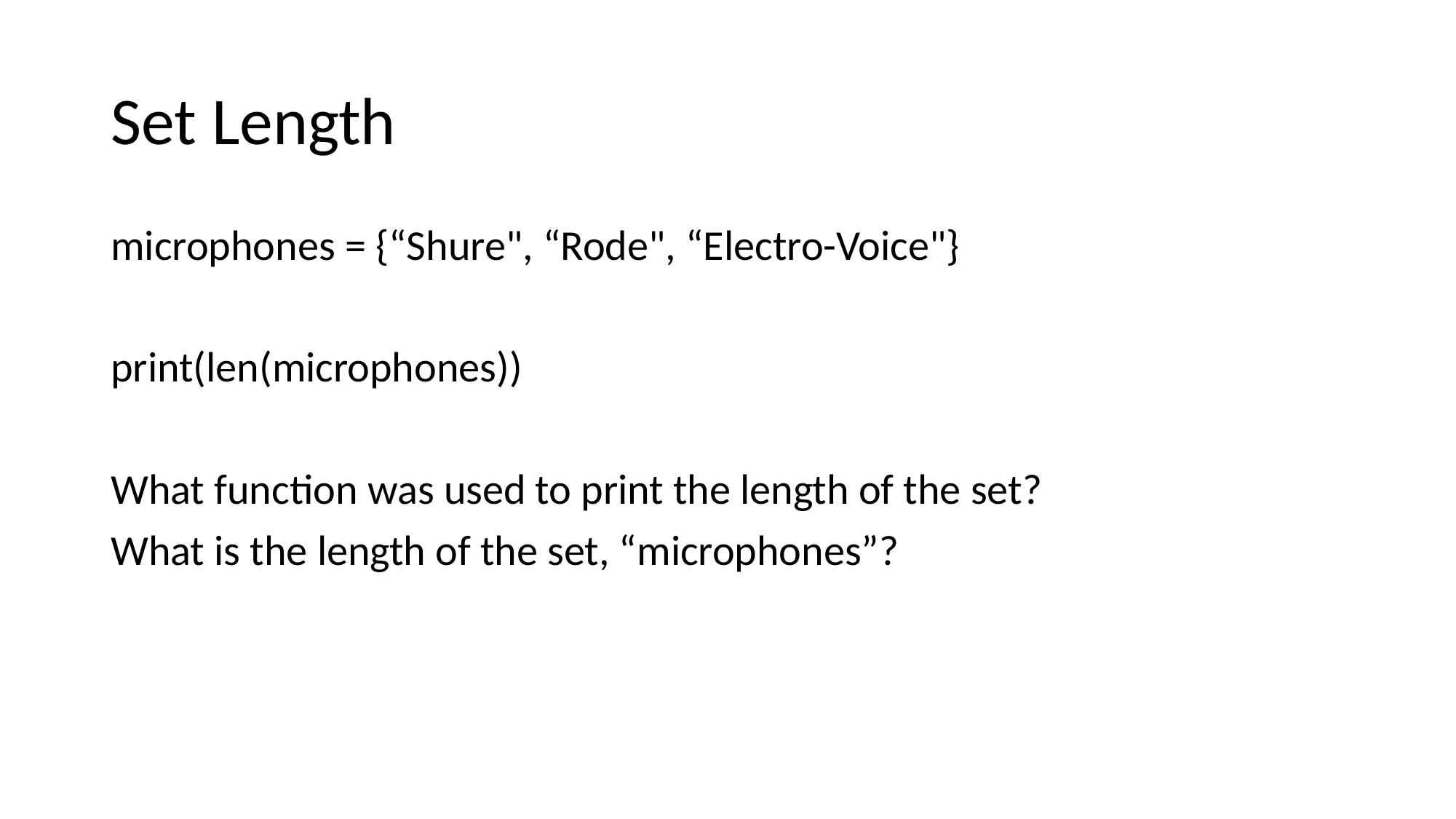

# Set Length
microphones = {“Shure", “Rode", “Electro-Voice"}

print(len(microphones))

What function was used to print the length of the set?
What is the length of the set, “microphones”?